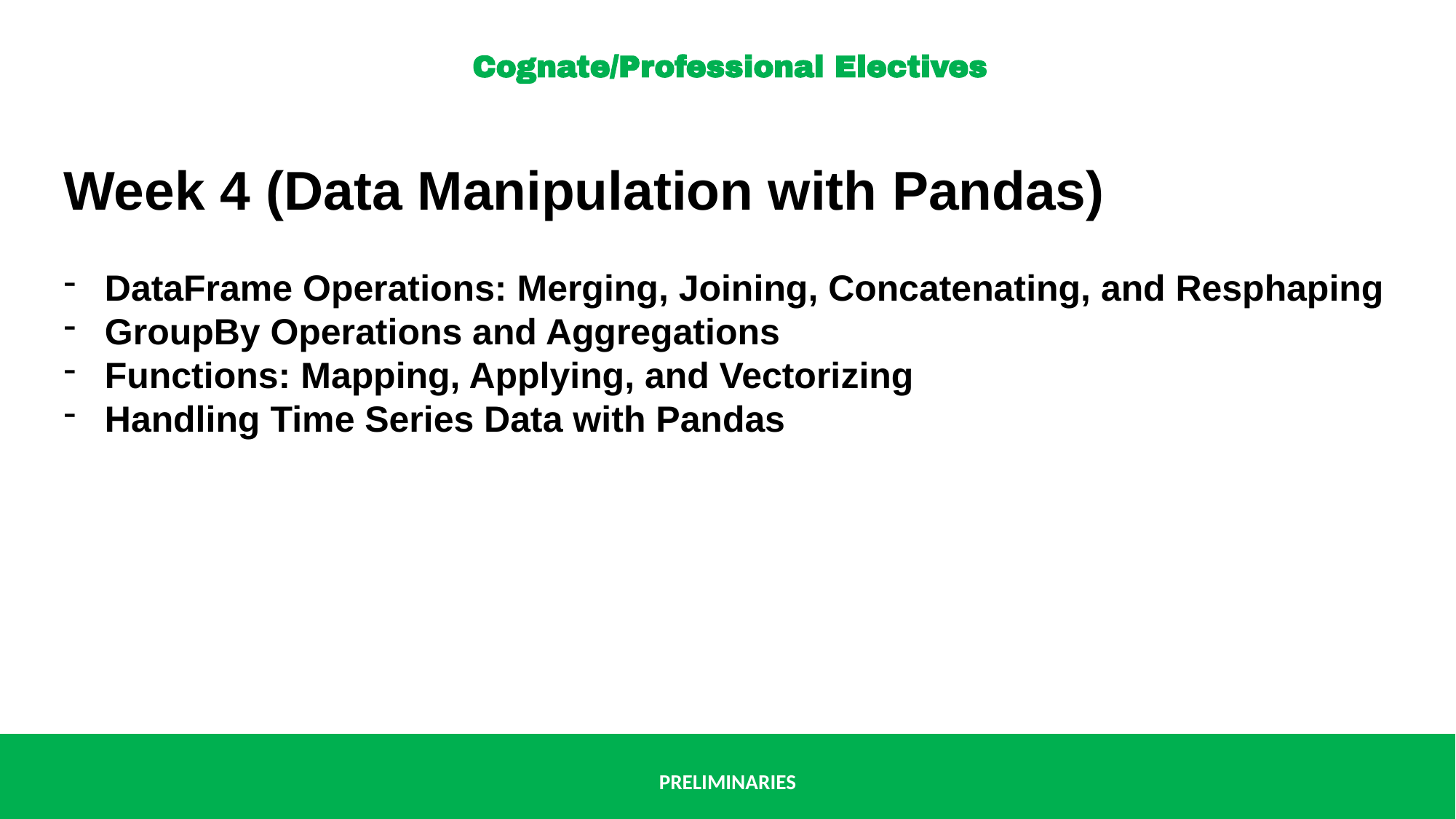

Week 4 (Data Manipulation with Pandas)

DataFrame Operations: Merging, Joining, Concatenating, and Resphaping
GroupBy Operations and Aggregations
Functions: Mapping, Applying, and Vectorizing
Handling Time Series Data with Pandas